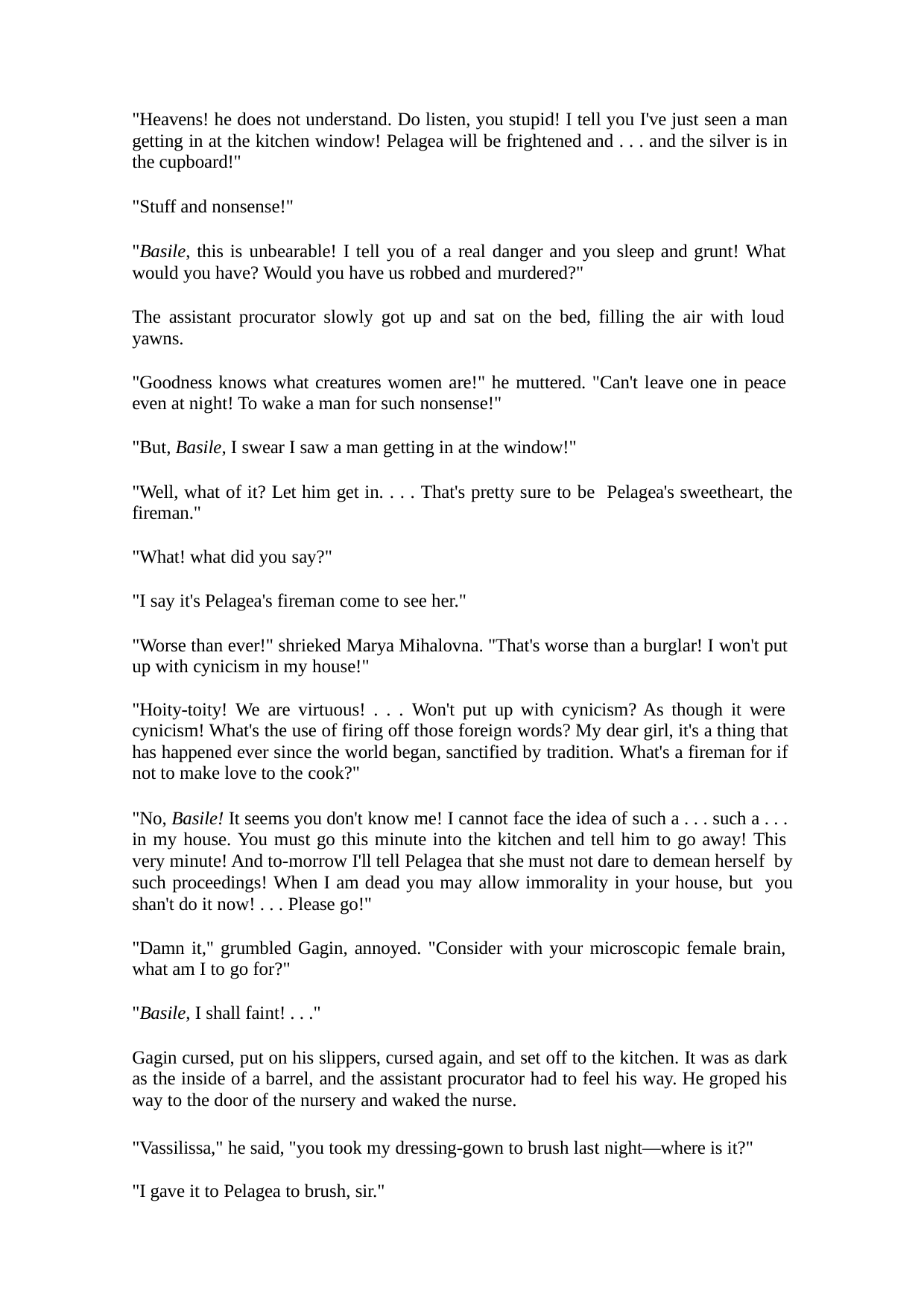

"Heavens! he does not understand. Do listen, you stupid! I tell you I've just seen a man  getting in at the kitchen window! Pelagea will be frightened and . . . and the silver is in  the cupboard!"

"Stuff and nonsense!"

"Basile, this is unbearable! I tell you of a real danger and you sleep and grunt! What  would you have? Would you have us robbed and murdered?"

The assistant procurator slowly got up and sat on the bed, filling the air with loud  yawns.

"Goodness knows what creatures women are!" he muttered. "Can't leave one in peace  even at night! To wake a man for such nonsense!"

"But, Basile, I swear I saw a man getting in at the window!"

"Well, what of it? Let him get in. . . . That's pretty sure to be  Pelagea's sweetheart, the fireman."

"What! what did you say?"

"I say it's Pelagea's fireman come to see her."

"Worse than ever!" shrieked Marya Mihalovna. "That's worse than a burglar! I won't put  up with cynicism in my house!"

"Hoity-toity! We are virtuous! . . . Won't put up with cynicism? As though it were  cynicism! What's the use of firing off those foreign words? My dear girl, it's a thing that  has happened ever since the world began, sanctified by tradition. What's a fireman for if  not to make love to the cook?"

"No, Basile! It seems you don't know me! I cannot face the idea of such a . . . such a . . .  in my house. You must go this minute into the kitchen and tell him to go away! This  very minute! And to-morrow I'll tell Pelagea that she must not dare to demean herself  by such proceedings! When I am dead you may allow immorality in your house, but  you shan't do it now! . . . Please go!"

"Damn it," grumbled Gagin, annoyed. "Consider with your microscopic female brain,  what am I to go for?"

"Basile, I shall faint! . . ."

Gagin cursed, put on his slippers, cursed again, and set off to the kitchen. It was as dark  as the inside of a barrel, and the assistant procurator had to feel his way. He groped his  way to the door of the nursery and waked the nurse.
"Vassilissa," he said, "you took my dressing-gown to brush last night—where is it?"  "I gave it to Pelagea to brush, sir."